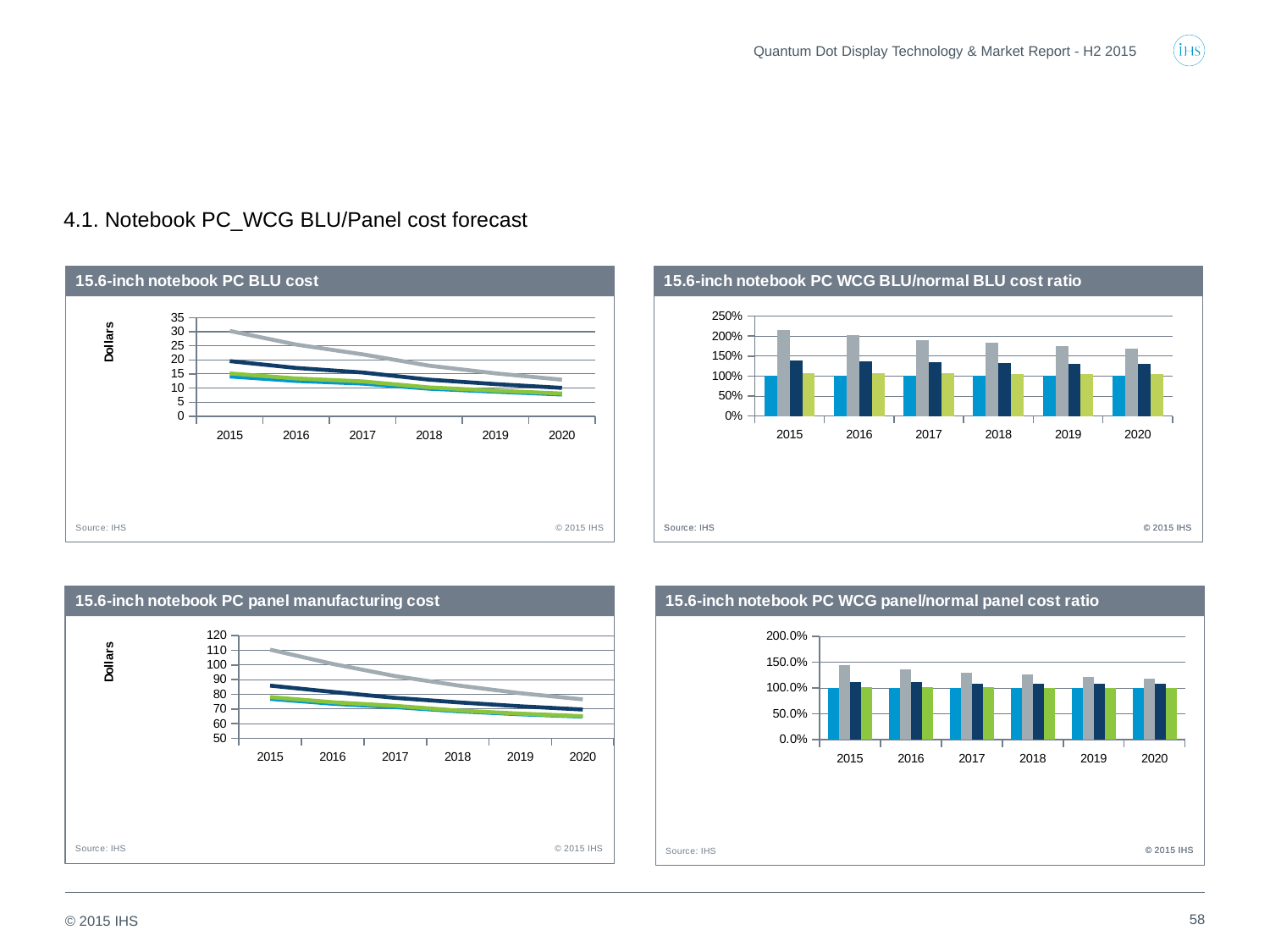

Quantum Dot Display Technology & Market Report - H2 2015
4.1. Notebook PC_WCG BLU/Panel cost forecast

### Chart

| Category | Normal  | QD surface | QD edge | LED/CF |
|---|---|---|---|---|
| 2015 | 14.130714898138622 | 30.29806659245722 | 19.56304408702052 | 15.200876640002233 |
| 2016 | 12.526776780999104 | 25.46657357349976 | 17.141192931787756 | 13.418157350354587 |
| 2017 | 11.596471376169623 | 21.9704991884954 | 15.533436433367548 | 12.37093760312617 |
| 2018 | 9.795788456920306 | 17.952776202672798 | 12.992881493076014 | 10.250660389202471 |
| 2019 | 8.705577177324766 | 15.230678062896962 | 11.424054465549206 | 9.07721632265765 |
| 2020 | 7.7225395574347795 | 12.971795160497365 | 10.063594627399377 | 8.055750581028287 |

### Chart

| Category | Normal  | QD surface | QD edge | LED/CF |
|---|---|---|---|---|
| 2015 | 1.0 | 2.1441283622846465 | 1.384434137129005 | 1.075733021972199 |
| 2016 | 1.0 | 2.0329709723995424 | 1.3683642034547867 | 1.0711580149418445 |
| 2017 | 1.0 | 1.8945848677421022 | 1.3394968115290882 | 1.066784645245454 |
| 2018 | 1.0 | 1.8327035421012923 | 1.3263742423813878 | 1.0464354588997702 |
| 2019 | 1.0 | 1.7495311054812066 | 1.3122684725953842 | 1.0426897766527055 |
| 2020 | 1.0 | 1.679731785641542 | 1.3031457530976032 | 1.0431478558465541 |

### Chart

| Category | Normal notebook | Notebook_QD surface  | Notebook_QD edge  | Notebook_LED/CF |
|---|---|---|---|---|
| 2015 | 76.89018275393494 | 110.43962387604145 | 85.90035993810514 | 78.08528723723441 |
| 2016 | 73.61509161241295 | 100.75210396353188 | 81.62691248183904 | 74.6105419944343 |
| 2017 | 71.2935778039618 | 92.44409210221802 | 77.57422563522152 | 72.15846394574069 |
| 2018 | 68.43618522829739 | 86.06879088453634 | 74.53864142154325 | 68.94416403592214 |
| 2019 | 66.42202126842567 | 80.78943452689649 | 71.8761971105155 | 66.83704975559944 |
| 2020 | 64.81548976125504 | 76.54426948551432 | 69.67792938332101 | 65.13259739261493 |

### Chart

| Category | Normal notebook | Notebook_QD surface  | Notebook_QD edge  | Notebook_LED/CF |
|---|---|---|---|---|
| 2015 | 1.0 | 1.4363293195630957 | 1.1171824134298745 | 1.0155430048478888 |
| 2016 | 1.0 | 1.3686338189184986 | 1.1088339455122695 | 1.013522368310868 |
| 2017 | 1.0 | 1.2966678759819639 | 1.0880955623875381 | 1.0121313331217168 |
| 2018 | 1.0 | 1.257650329243485 | 1.0891700227429184 | 1.0074226639887973 |
| 2019 | 1.0 | 1.2163049691066914 | 1.082113969703637 | 1.0062483567836118 |
| 2020 | 1.0 | 1.18095643136327 | 1.0750197158113988 | 1.004892466793477 |
58